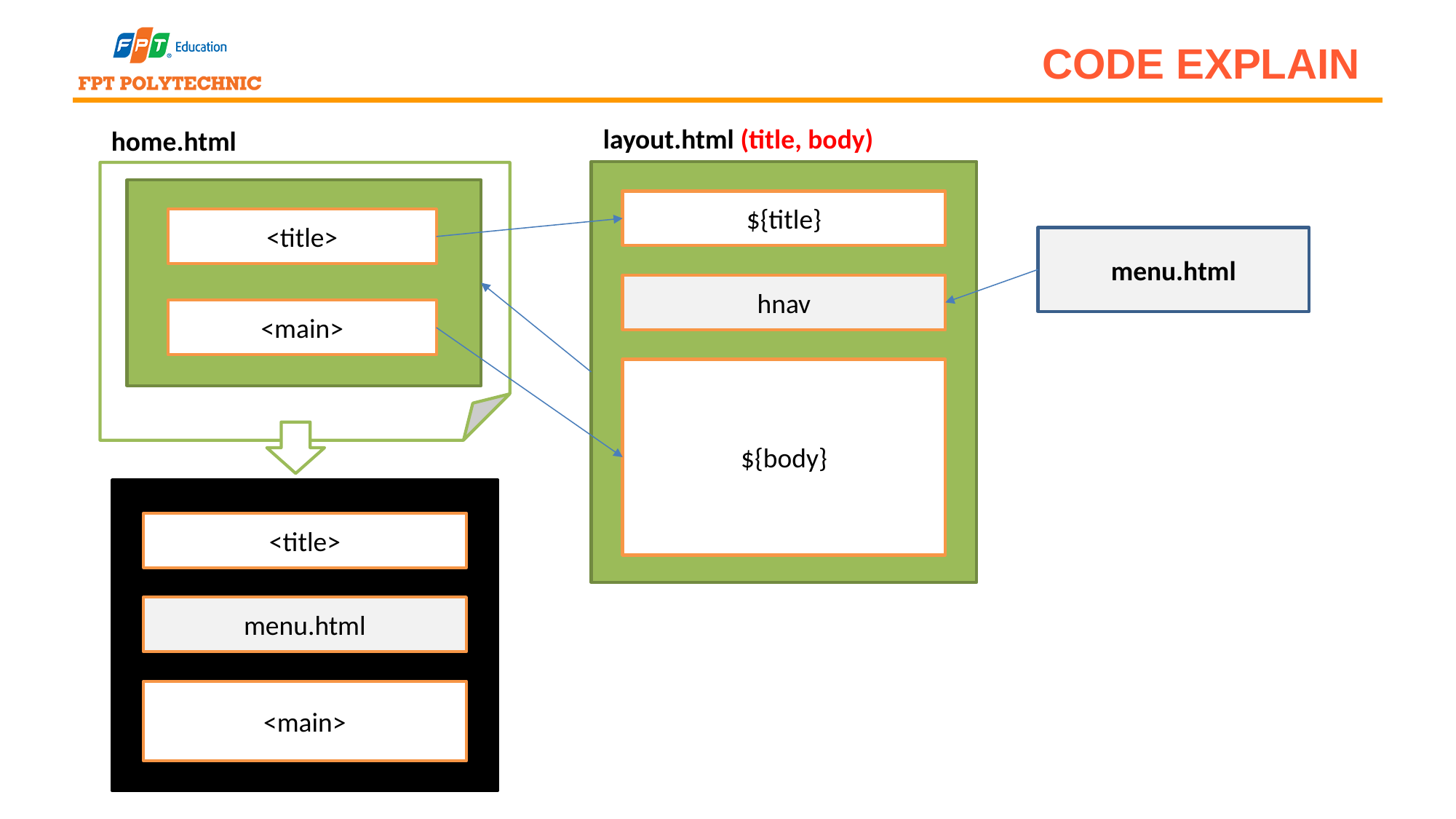

# Code explain
layout.html (title, body)
home.html

${title}
<title>
menu.html
hnav
<main>
${body}

<title>
menu.html
<main>